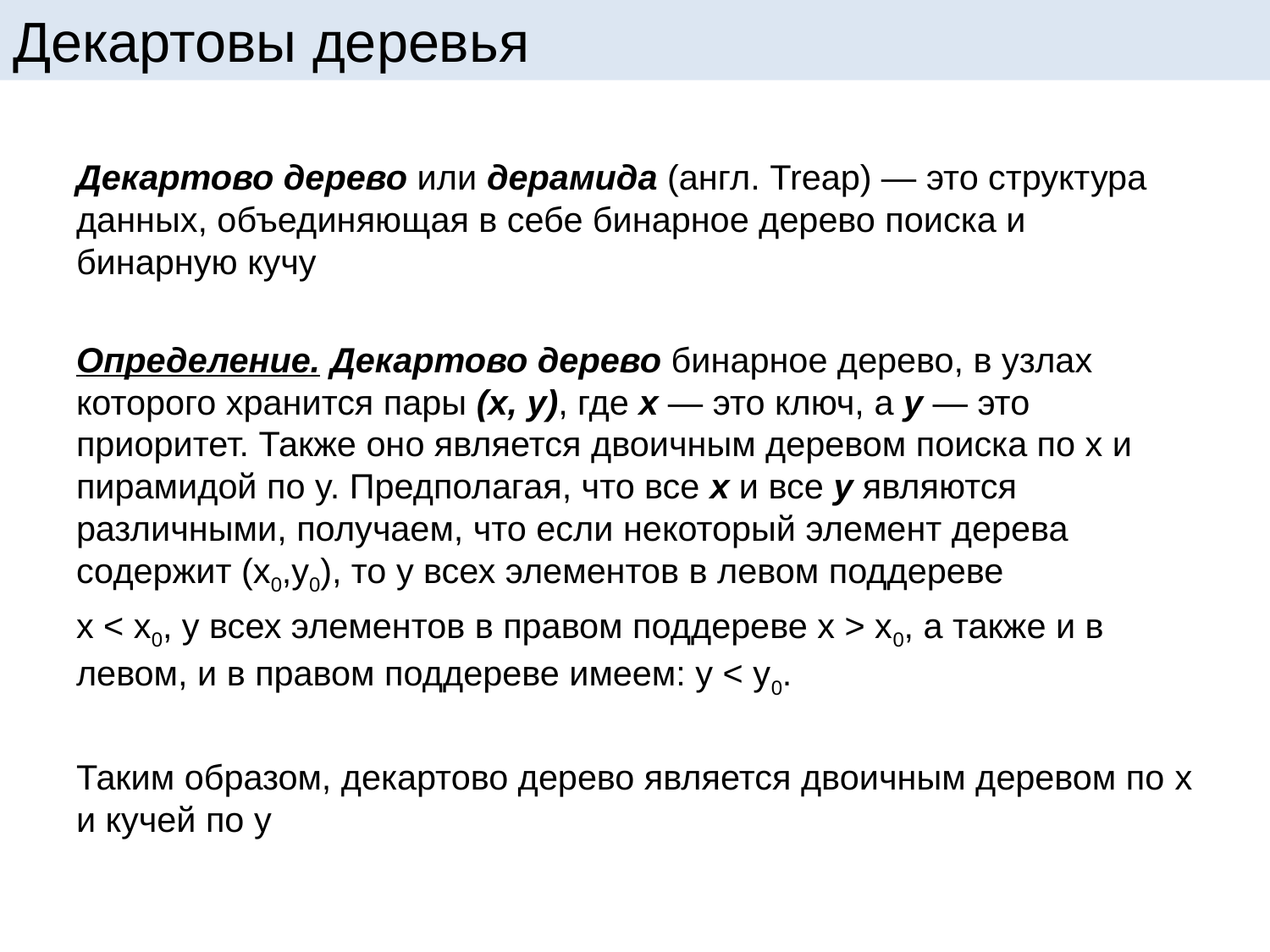

# Декартовы деревья
Декартово дерево или дерамида (англ. Treap) — это структура данных, объединяющая в себе бинарное дерево поиска и бинарную кучу

Определение. Декартово дерево бинарное дерево, в узлах которого хранится пары (x, y), где x — это ключ, а y — это приоритет. Также оно является двоичным деревом поиска по x и пирамидой по y. Предполагая, что все x и все y являются различными, получаем, что если некоторый элемент дерева содержит (x0,y0), то у всех элементов в левом поддереве
x < x0, у всех элементов в правом поддереве x > x0, а также и в левом, и в правом поддереве имеем: y < y0.

Таким образом, декартово дерево является двоичным деревом по x и кучей по y